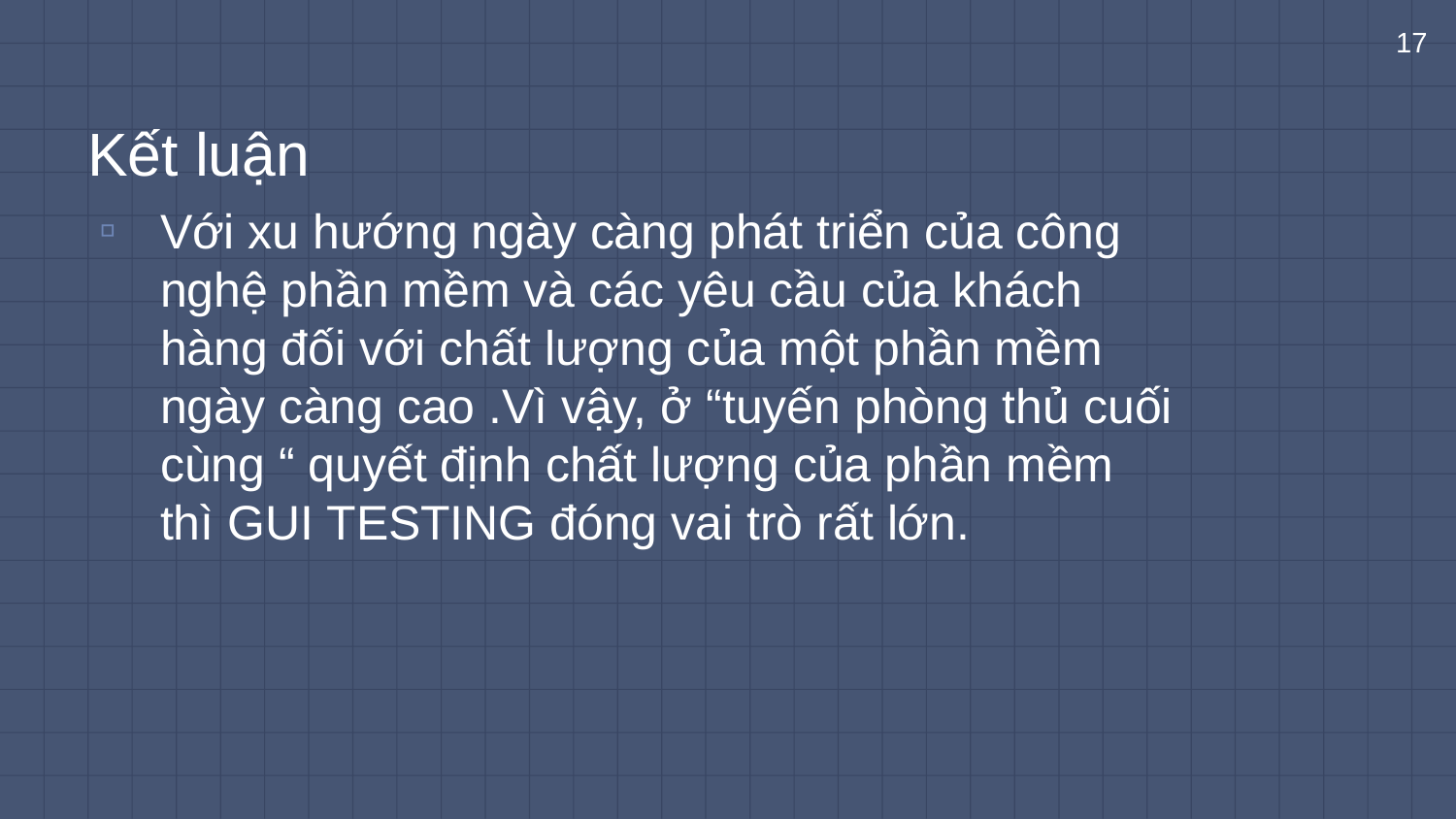

17
Kết luận
Với xu hướng ngày càng phát triển của công nghệ phần mềm và các yêu cầu của khách hàng đối với chất lượng của một phần mềm ngày càng cao .Vì vậy, ở “tuyến phòng thủ cuối cùng “ quyết định chất lượng của phần mềm thì GUI TESTING đóng vai trò rất lớn.